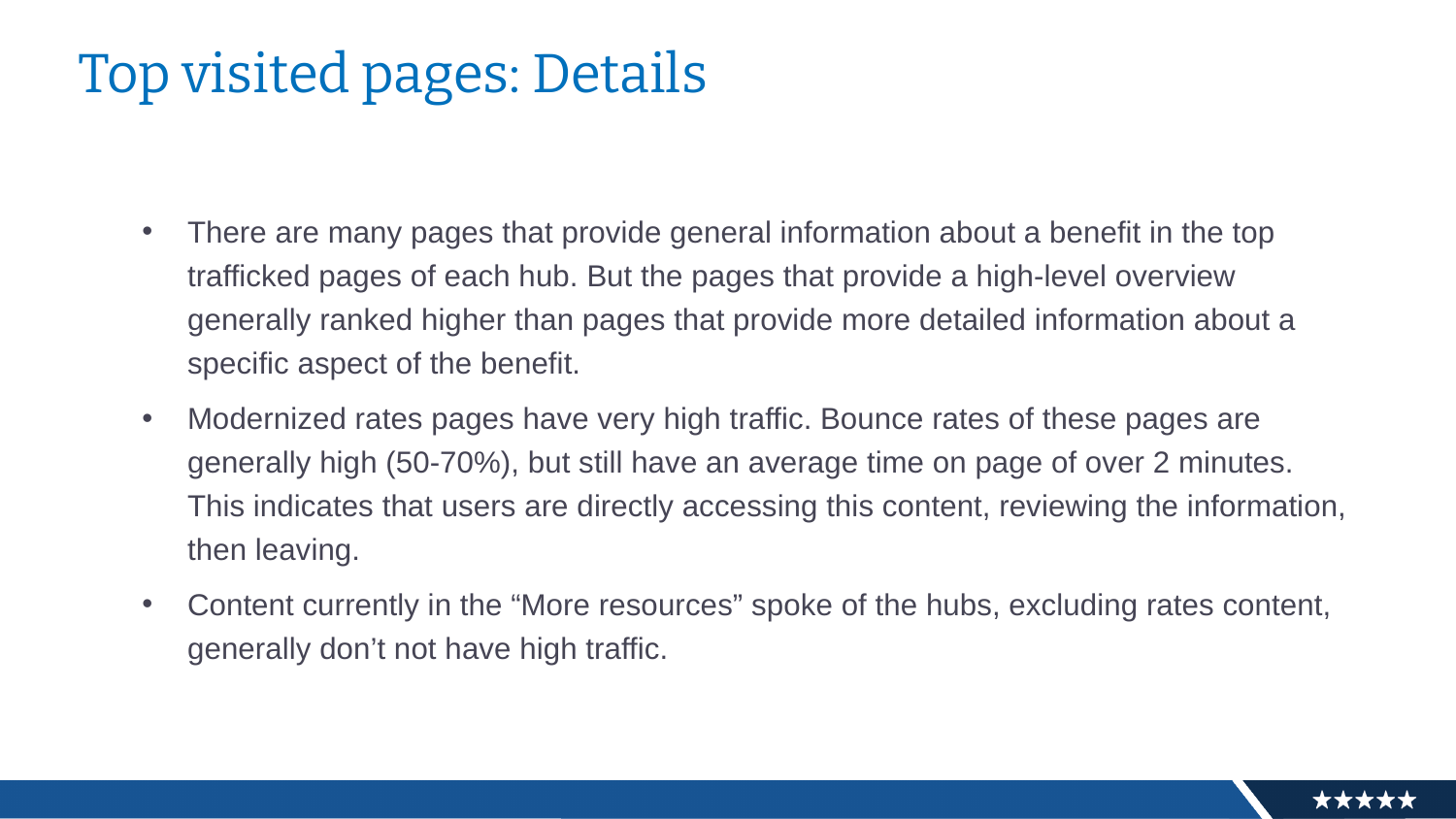

# Top visited pages: Details
There are many pages that provide general information about a benefit in the top trafficked pages of each hub. But the pages that provide a high-level overview generally ranked higher than pages that provide more detailed information about a specific aspect of the benefit.
Modernized rates pages have very high traffic. Bounce rates of these pages are generally high (50-70%), but still have an average time on page of over 2 minutes. This indicates that users are directly accessing this content, reviewing the information, then leaving.
Content currently in the “More resources” spoke of the hubs, excluding rates content, generally don’t not have high traffic.